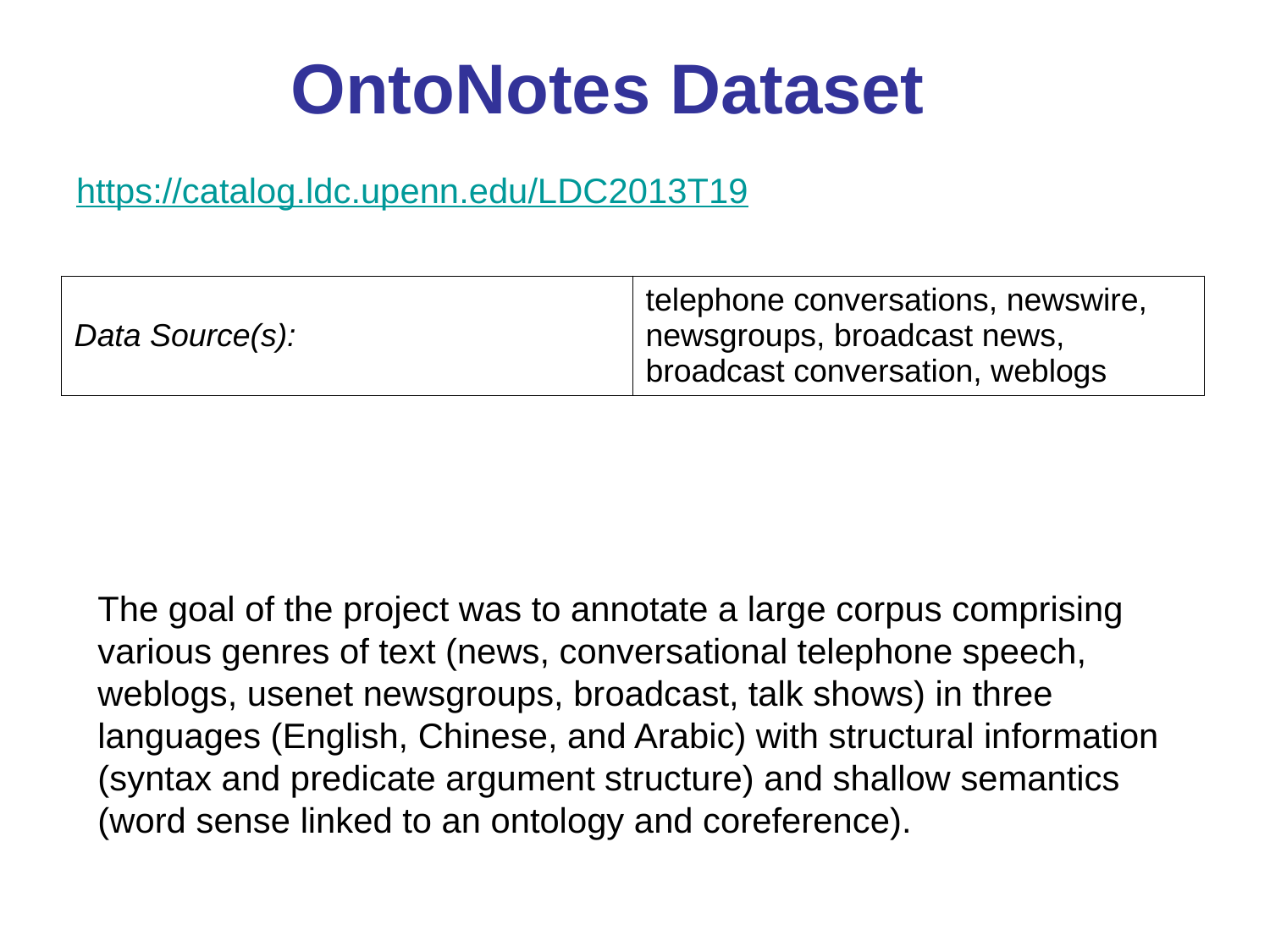

# OntoNotes Dataset

https://catalog.ldc.upenn.edu/LDC2013T19

| Data Source(s): | telephone conversations, newswire, newsgroups, broadcast news, broadcast conversation, weblogs |
| --- | --- |
The goal of the project was to annotate a large corpus comprising various genres of text (news, conversational telephone speech, weblogs, usenet newsgroups, broadcast, talk shows) in three languages (English, Chinese, and Arabic) with structural information (syntax and predicate argument structure) and shallow semantics (word sense linked to an ontology and coreference).